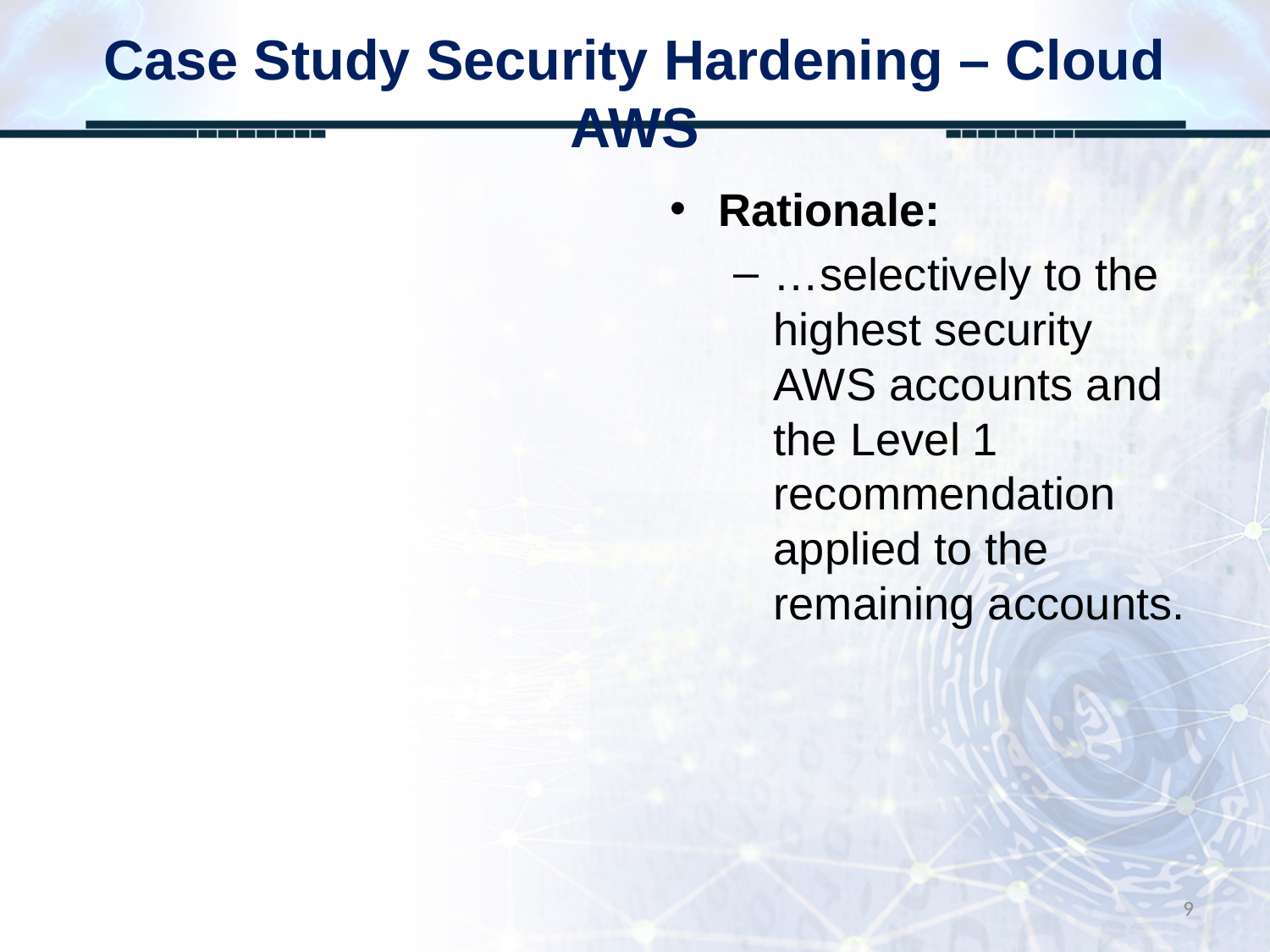

# Case Study Security Hardening – Cloud AWS
Rationale:
…selectively to the highest security AWS accounts and the Level 1 recommendation applied to the remaining accounts.
9